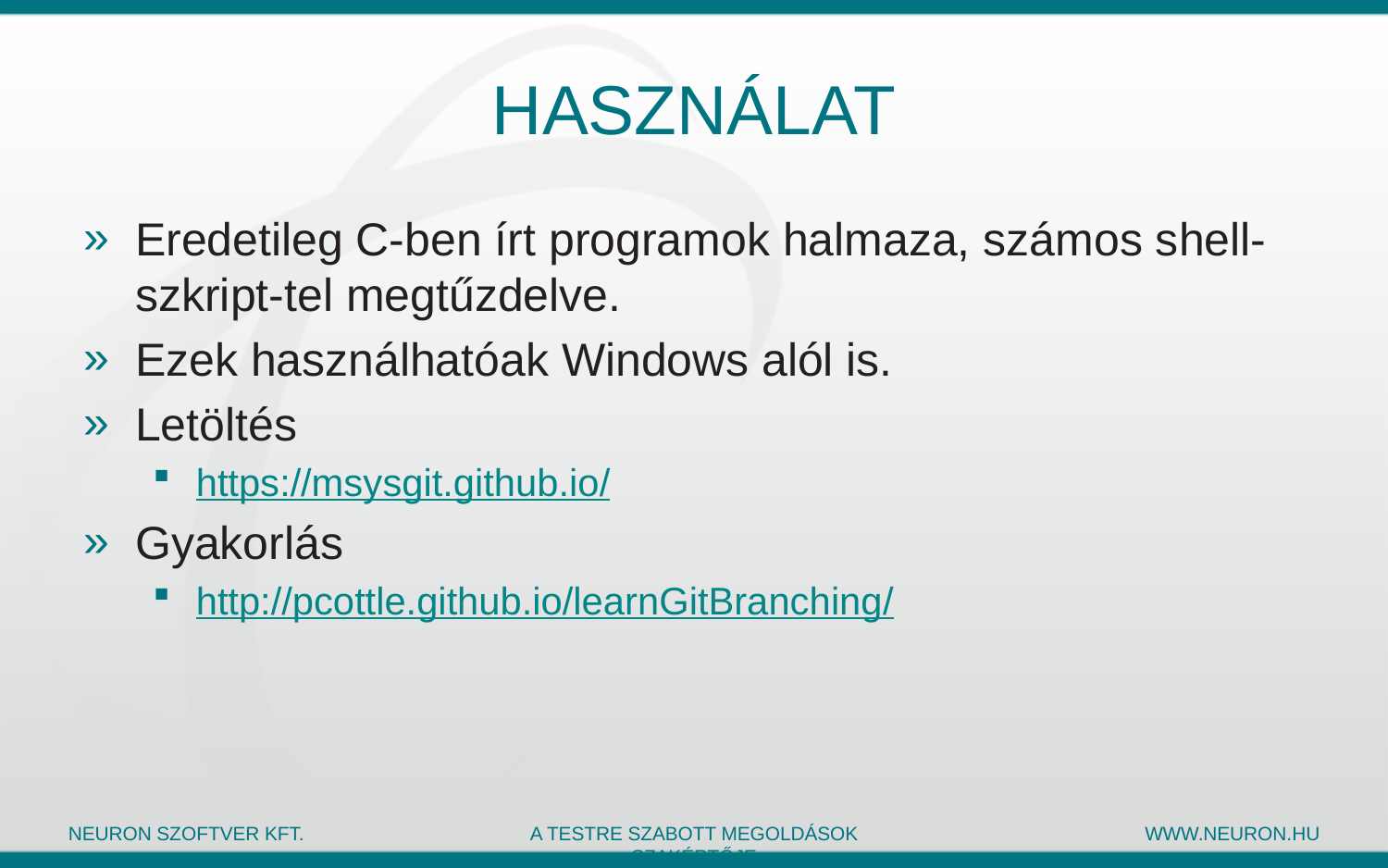

# Használat
Eredetileg C-ben írt programok halmaza, számos shell-szkript-tel megtűzdelve.
Ezek használhatóak Windows alól is.
Letöltés
https://msysgit.github.io/
Gyakorlás
http://pcottle.github.io/learnGitBranching/